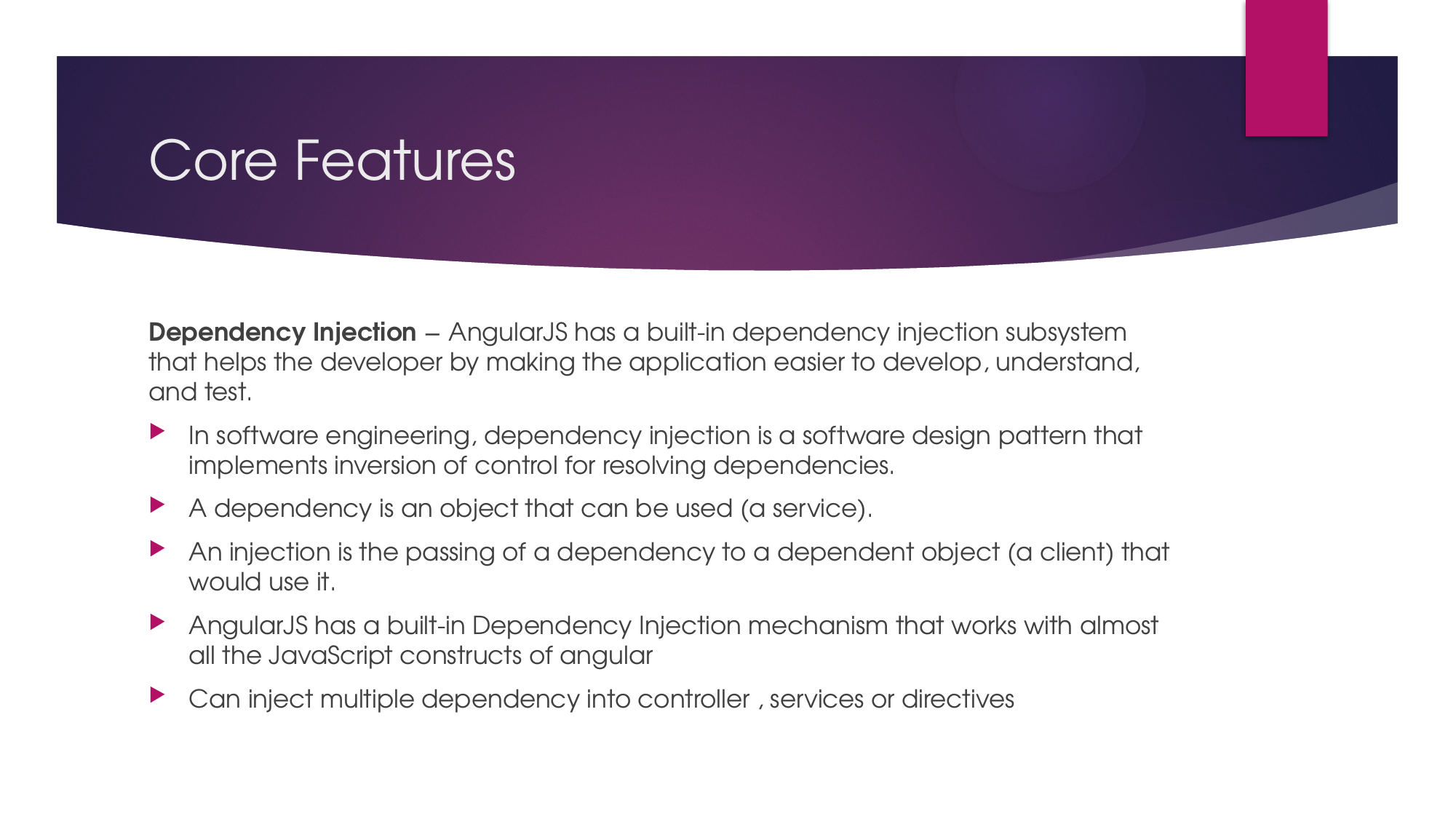

# Core Features
Dependency Injection − AngularJS has a built-in dependency injection subsystem that helps the developer by making the application easier to develop, understand, and test.
In software engineering, dependency injection is a software design pattern that implements inversion of control for resolving dependencies.
A dependency is an object that can be used (a service).
An injection is the passing of a dependency to a dependent object (a client) that would use it.
AngularJS has a built-in Dependency Injection mechanism that works with almost all the JavaScript constructs of angular
Can inject multiple dependency into controller , services or directives